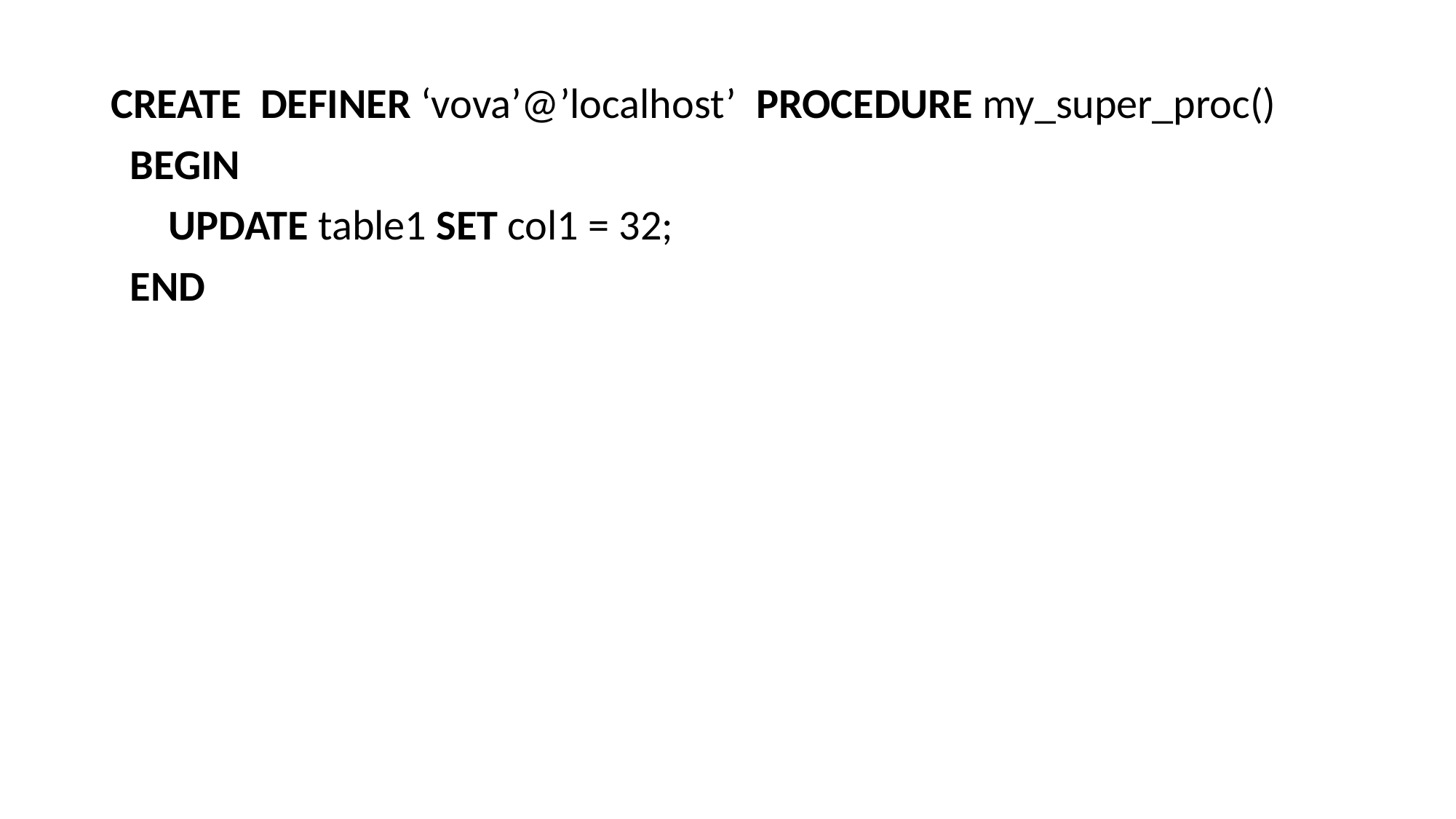

CREATE  DEFINER ‘vova’@’localhost’  PROCEDURE my_super_proc()
  BEGIN
      UPDATE table1 SET col1 = 32;
  END